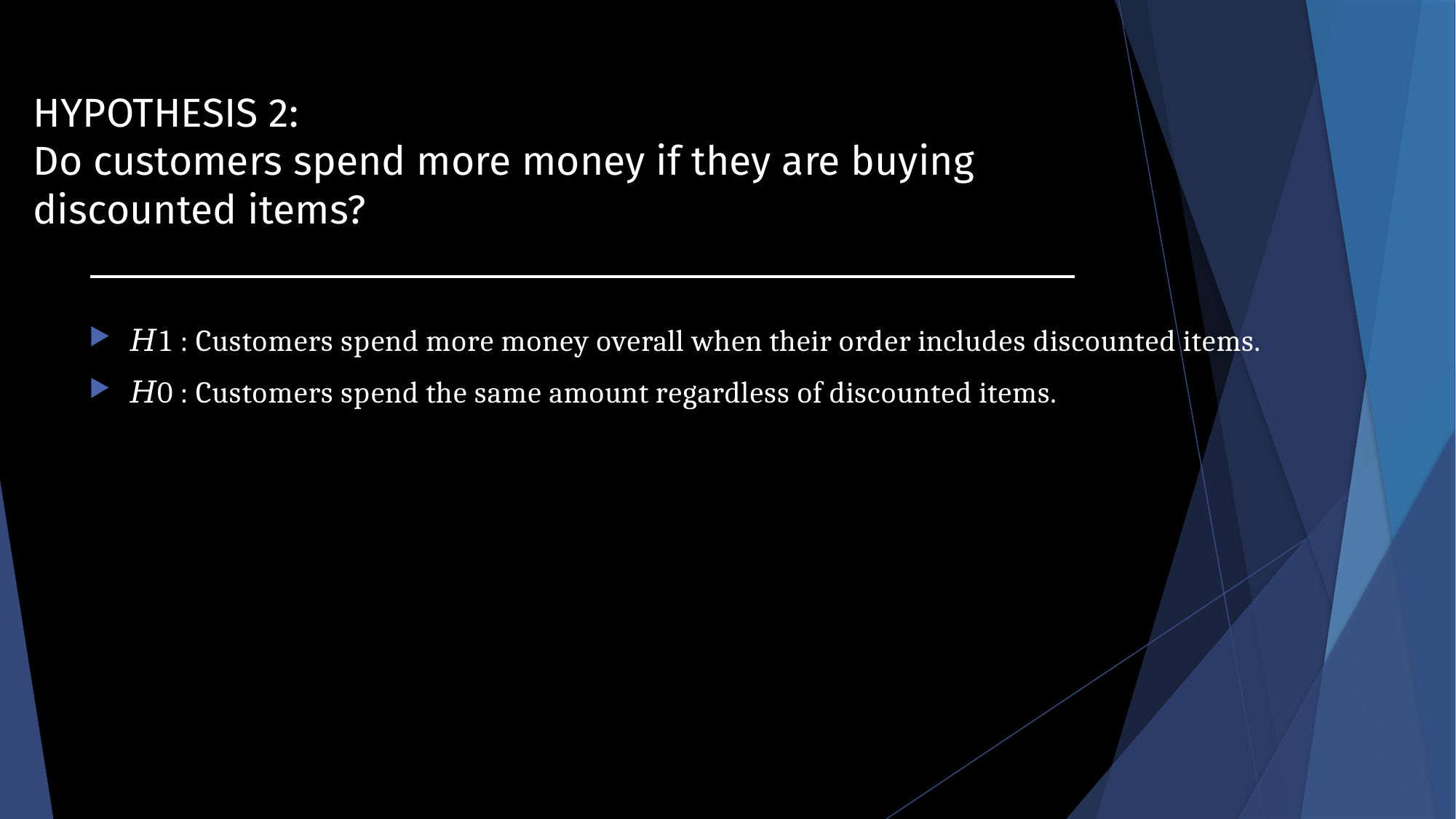

# HYPOTHESIS 2:
Do customers spend more money if they are buying discounted items?

𝐻1 : Customers spend more money overall when their order includes discounted items.
𝐻0 : Customers spend the same amount regardless of discounted items.